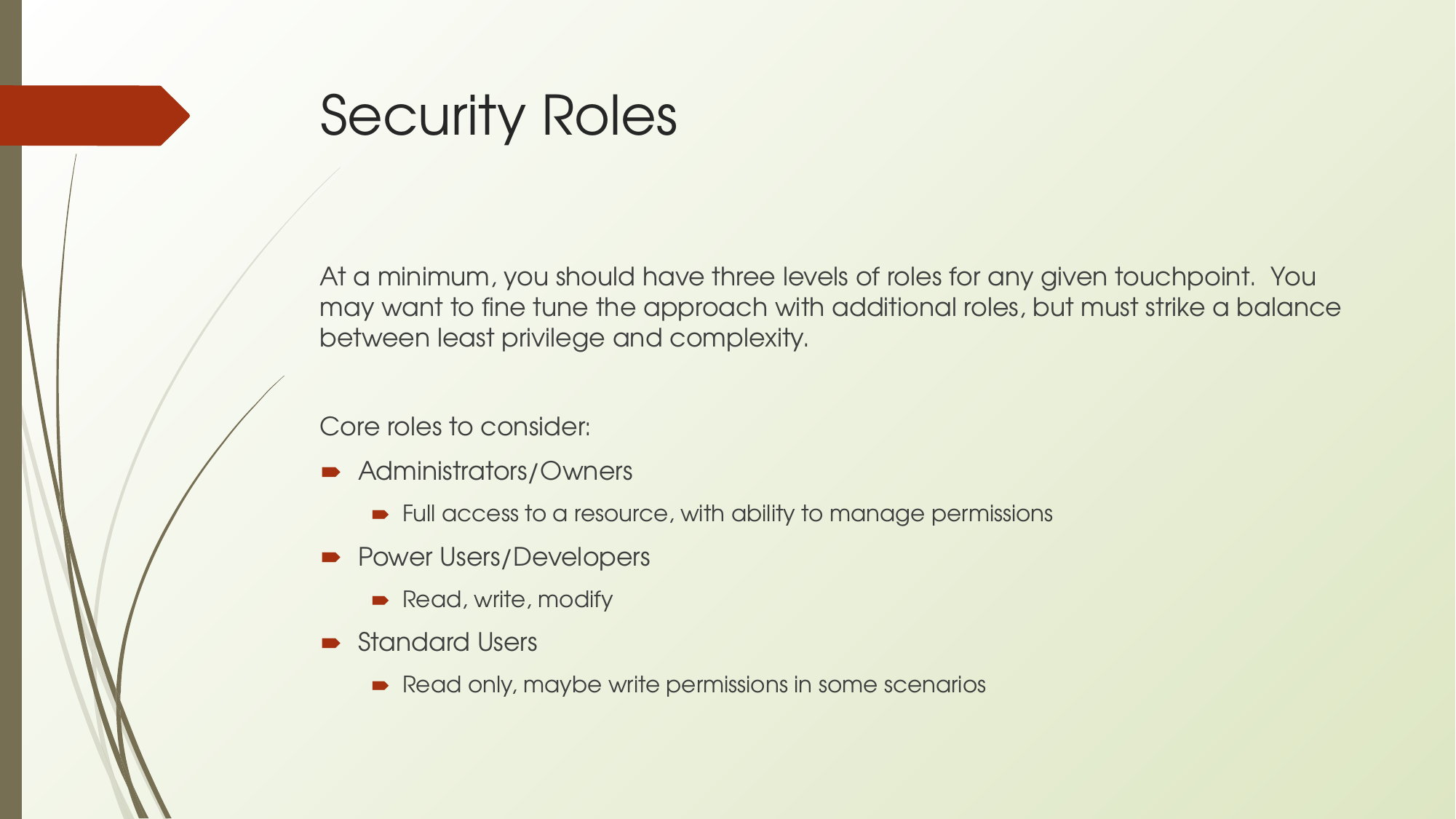

# Security Roles
At a minimum, you should have three levels of roles for any given touchpoint.  You may want to fine tune the approach with additional roles, but must strike a balance between least privilege and complexity.

Core roles to consider:
Administrators/Owners
Full access to a resource, with ability to manage permissions
Power Users/Developers
Read, write, modify
Standard Users
Read only, maybe write permissions in some scenarios